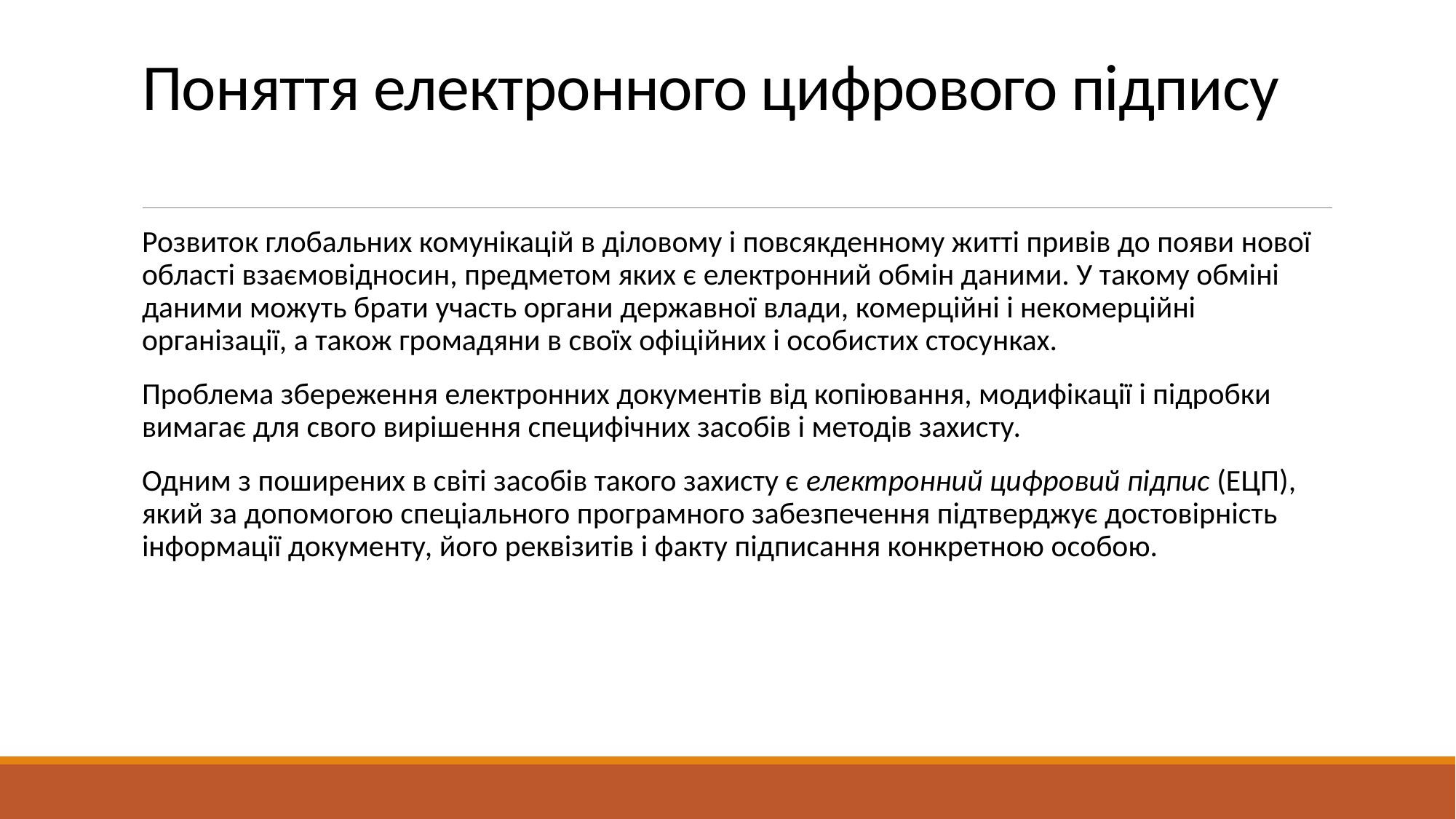

# Поняття електронного цифрового підпису
Розвиток глобальних комунікацій в діловому і повсякденному житті привів до появи нової області взаємовідносин, предметом яких є електронний обмін даними. У такому обміні даними можуть брати участь органи державної влади, комерційні і некомерційні організації, а також громадяни в своїх офіційних і особистих стосунках.
Проблема збереження електронних документів від копіювання, модифікації і підробки вимагає для свого вирішення специфічних засобів і методів захисту.
Одним з поширених в світі засобів такого захисту є електронний цифровий підпис (ЕЦП), який за допомогою спеціального програмного забезпечення підтверджує достовірність інформації документу, його реквізитів і факту підписання конкретною особою.